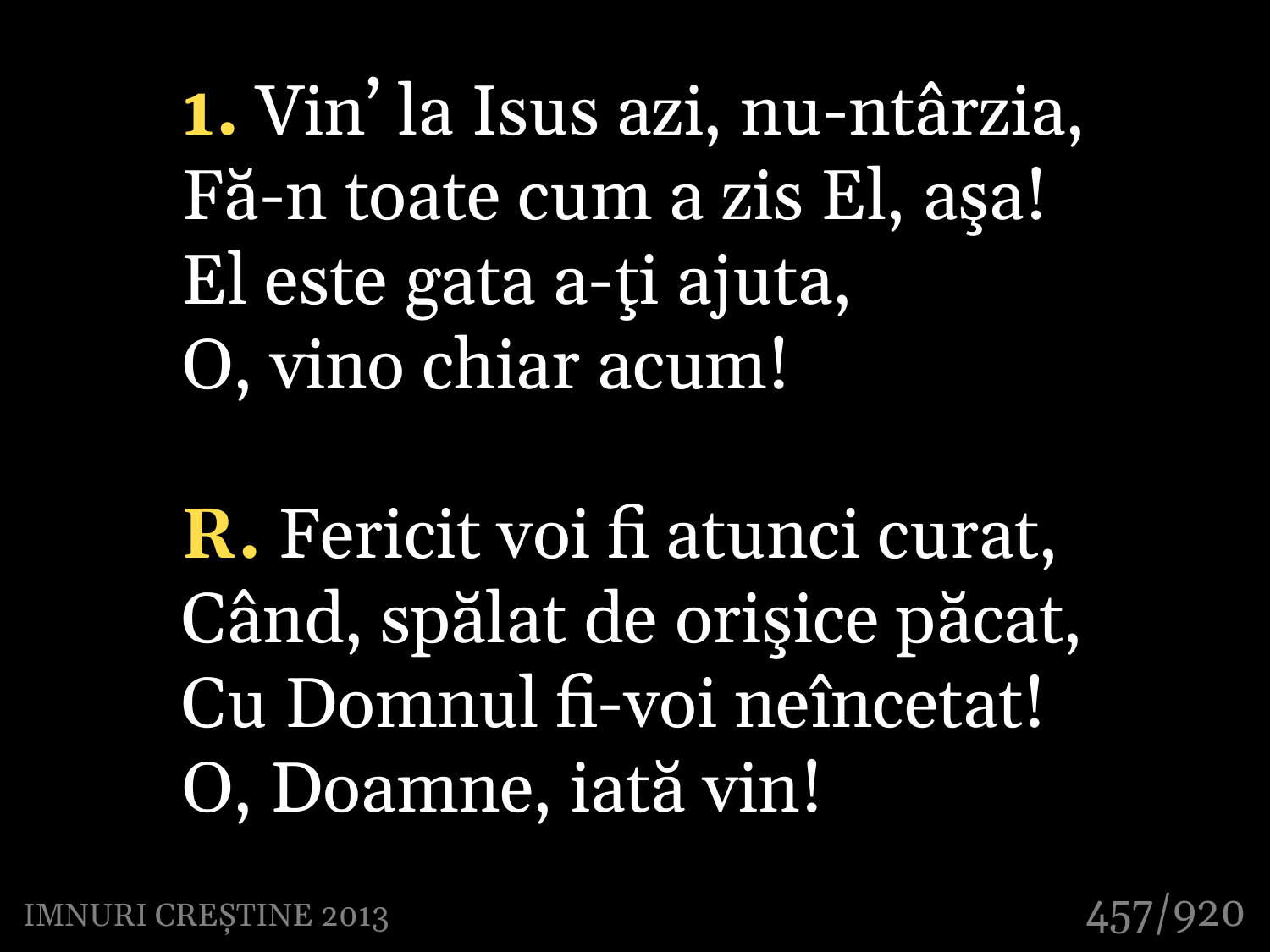

1. Vin’ la Isus azi, nu-ntârzia,
Fă-n toate cum a zis El, aşa!
El este gata a-ţi ajuta,
O, vino chiar acum!

R. Fericit voi fi atunci curat,
Când, spălat de orişice păcat,
Cu Domnul fi-voi neîncetat!
O, Doamne, iată vin!
457/920
IMNURI CREȘTINE 2013